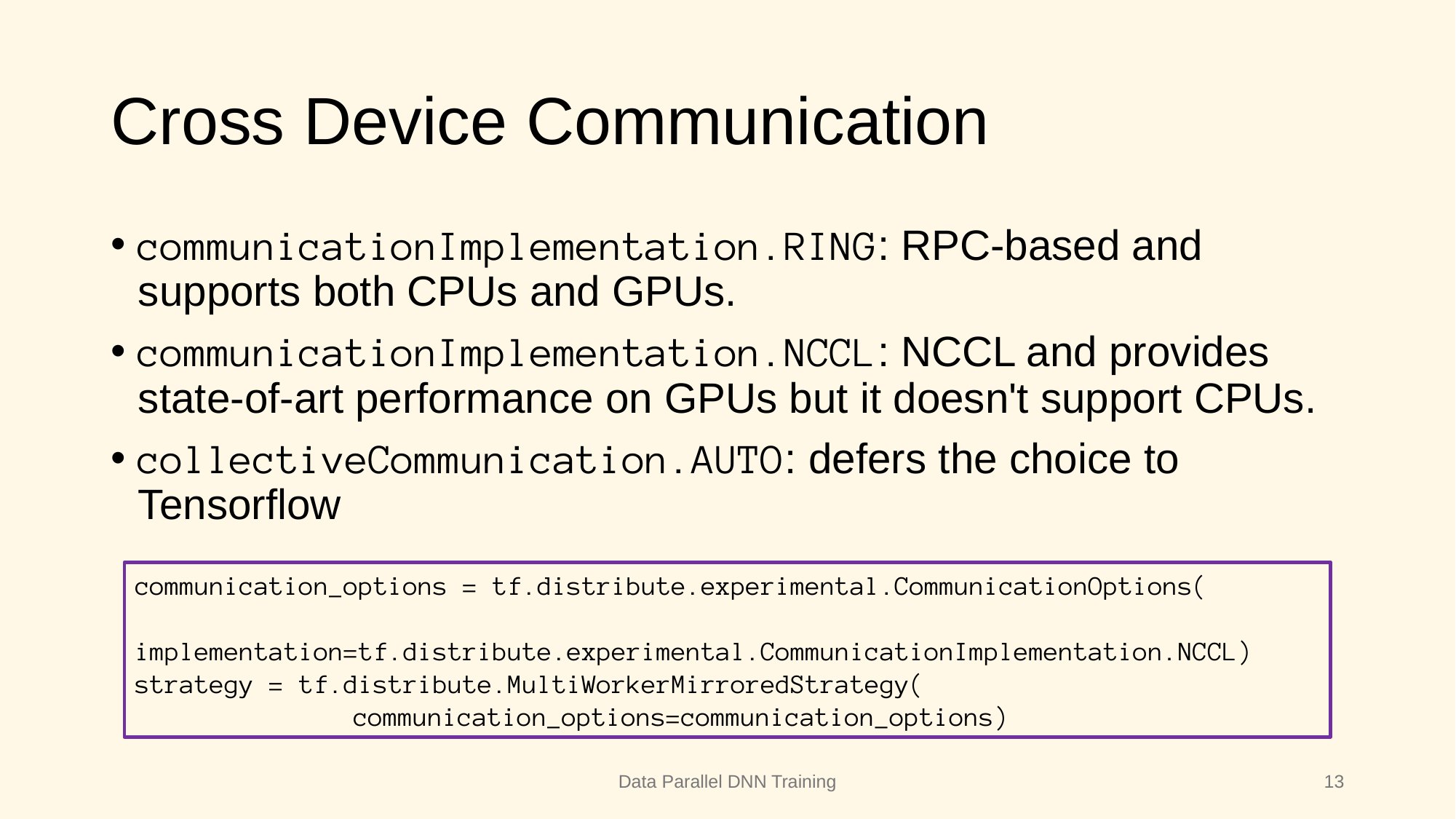

# Cross Device Communication
communicationImplementation.RING: RPC-based and supports both CPUs and GPUs.
communicationImplementation.NCCL: NCCL and provides state-of-art performance on GPUs but it doesn't support CPUs.
collectiveCommunication.AUTO: defers the choice to Tensorflow
communication_options = tf.distribute.experimental.CommunicationOptions(
		implementation=tf.distribute.experimental.CommunicationImplementation.NCCL)
strategy = tf.distribute.MultiWorkerMirroredStrategy(
    		communication_options=communication_options)
Data Parallel DNN Training
13